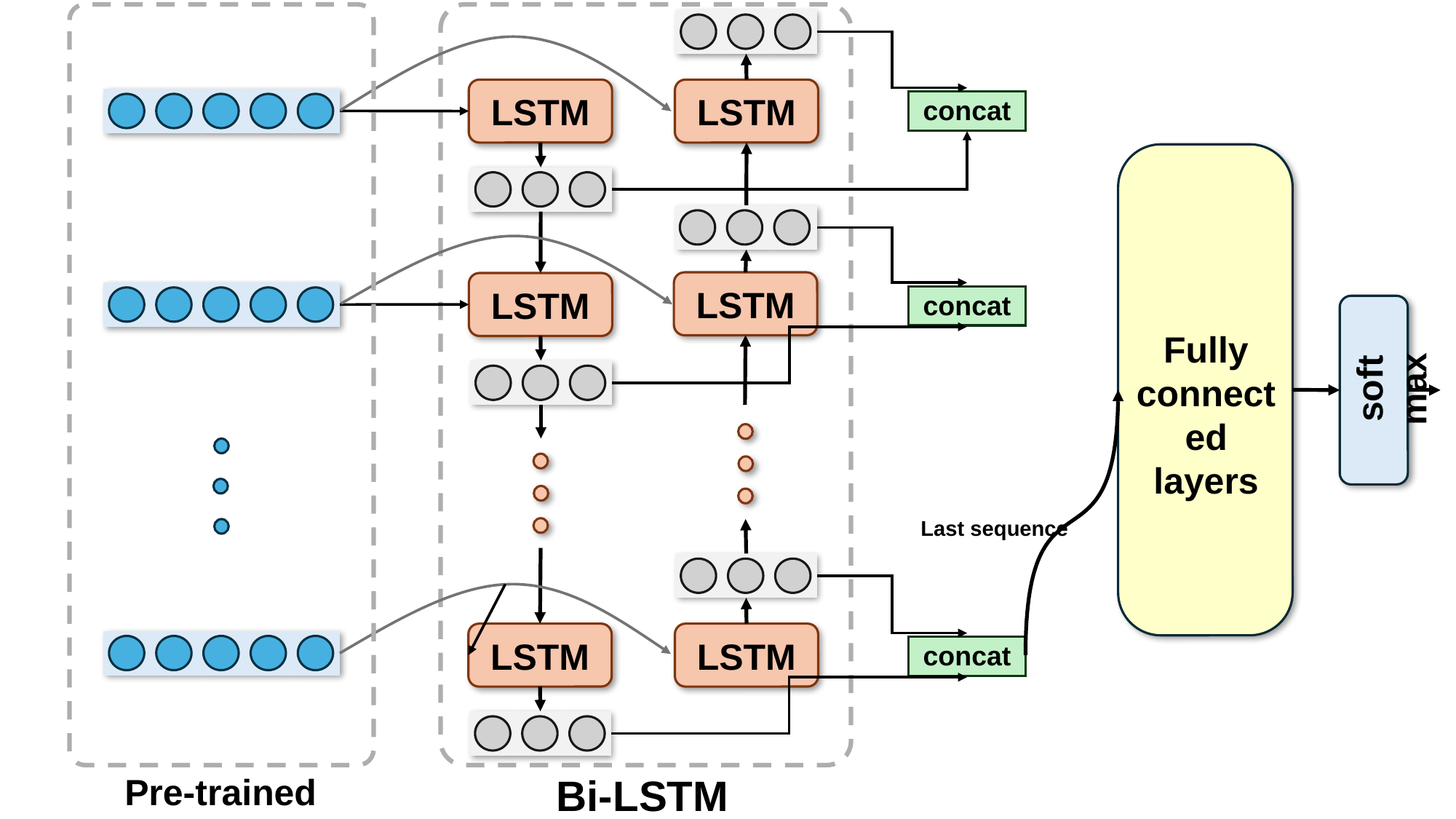

|  |  |  |
| --- | --- | --- |

LSTM
LSTM
concat

|  |  |  |  |  |
| --- | --- | --- | --- | --- |

Fully connected layers
|  |  |  |
| --- | --- | --- |

|  |  |  |
| --- | --- | --- |

LSTM
LSTM
|  |  |  |  |  |
| --- | --- | --- | --- | --- |
concat

softmax
|  |  |  |
| --- | --- | --- |

Last sequence
|  |  |  |
| --- | --- | --- |

LSTM
LSTM
|  |  |  |  |  |
| --- | --- | --- | --- | --- |
concat

|  |  |  |
| --- | --- | --- |

Pre-trained Embeddings
Bi-LSTM Layer